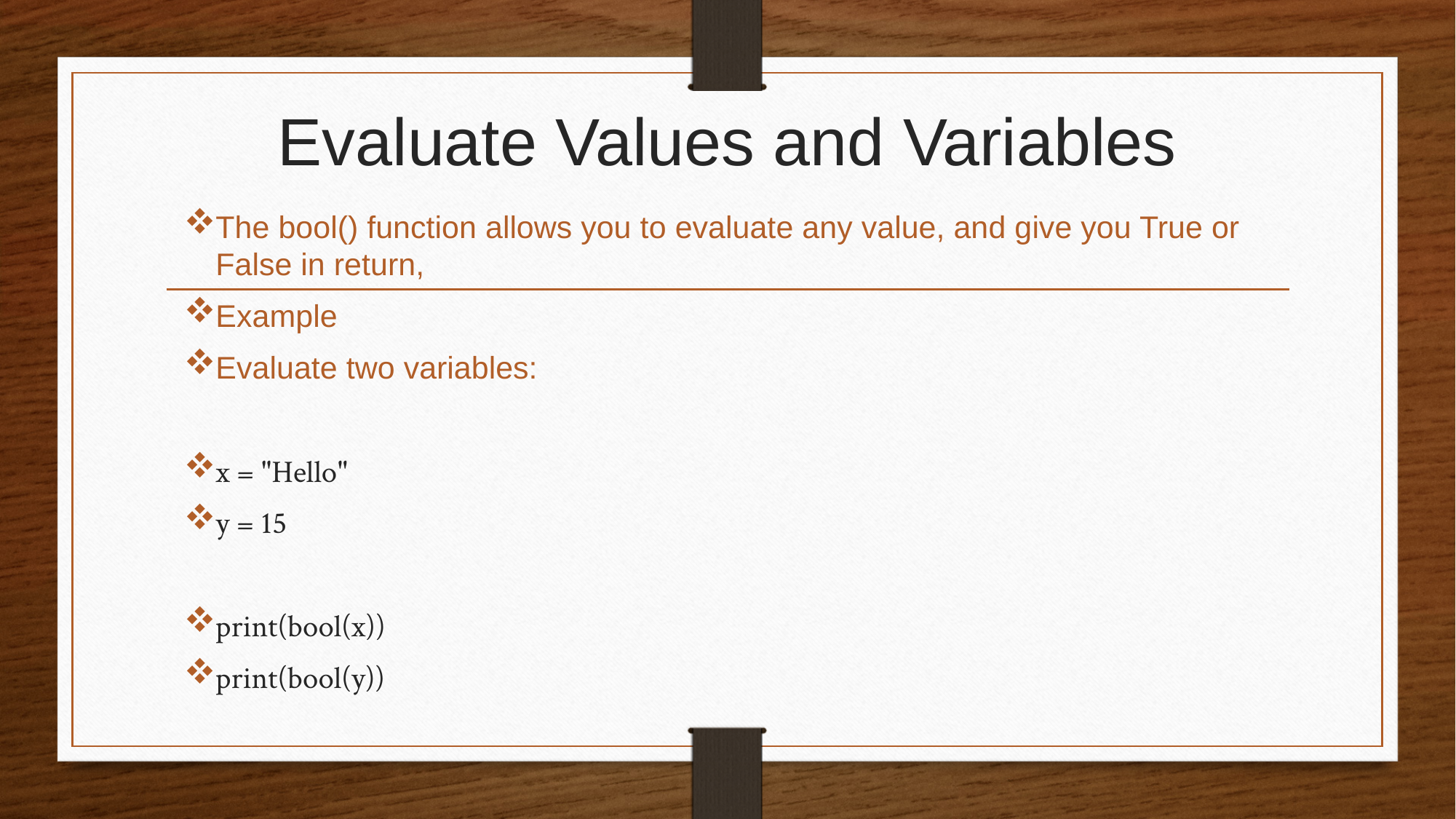

# Evaluate Values and Variables
The bool() function allows you to evaluate any value, and give you True or False in return,
Example
Evaluate two variables:

x = "Hello"
y = 15

print(bool(x))
print(bool(y))